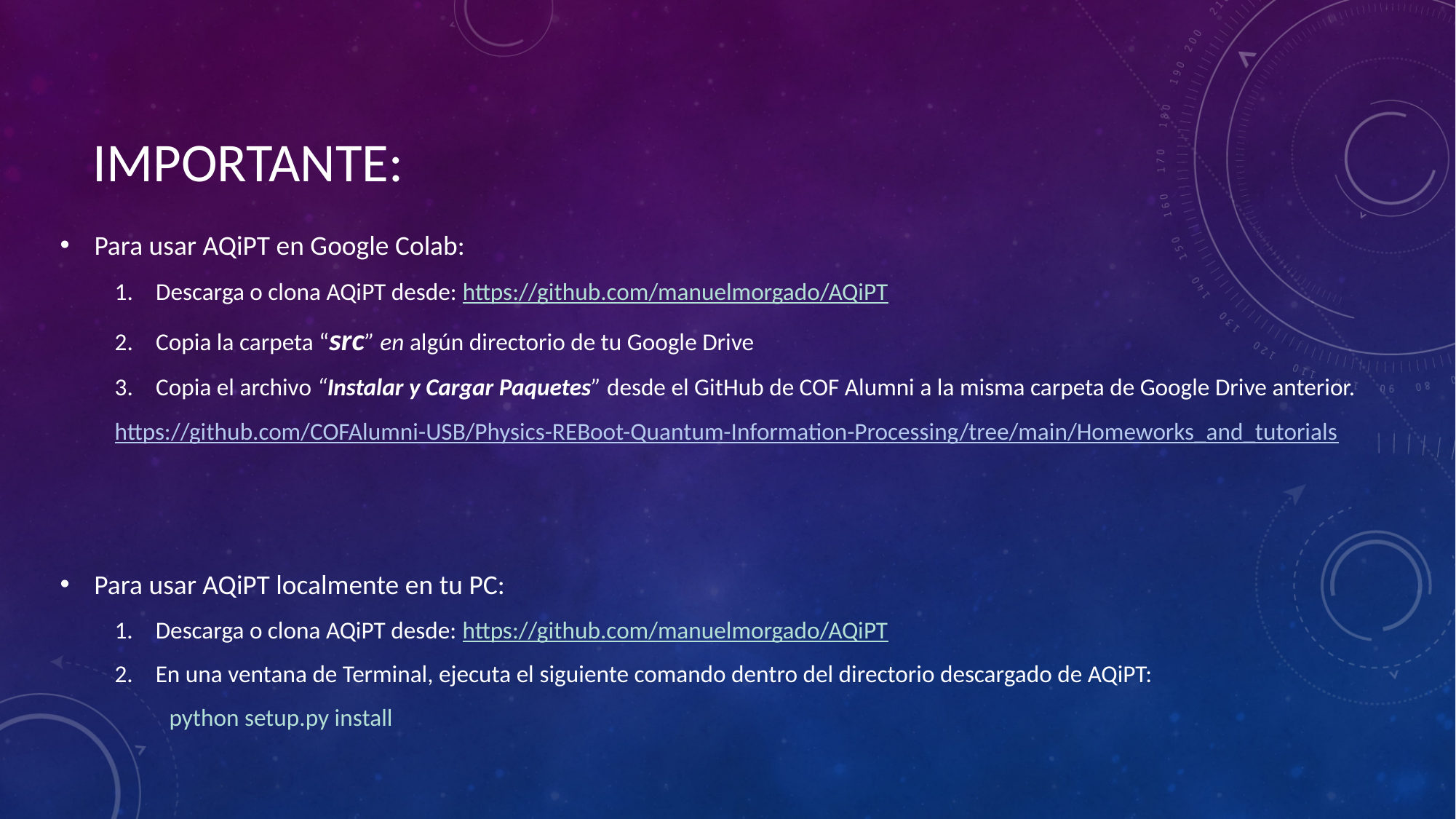

# Importante:
Para usar AQiPT en Google Colab:
Descarga o clona AQiPT desde: https://github.com/manuelmorgado/AQiPT
Copia la carpeta “src” en algún directorio de tu Google Drive
Copia el archivo “Instalar y Cargar Paquetes” desde el GitHub de COF Alumni a la misma carpeta de Google Drive anterior.
https://github.com/COFAlumni-USB/Physics-REBoot-Quantum-Information-Processing/tree/main/Homeworks_and_tutorials
Para usar AQiPT localmente en tu PC:
Descarga o clona AQiPT desde: https://github.com/manuelmorgado/AQiPT
En una ventana de Terminal, ejecuta el siguiente comando dentro del directorio descargado de AQiPT:
python setup.py install